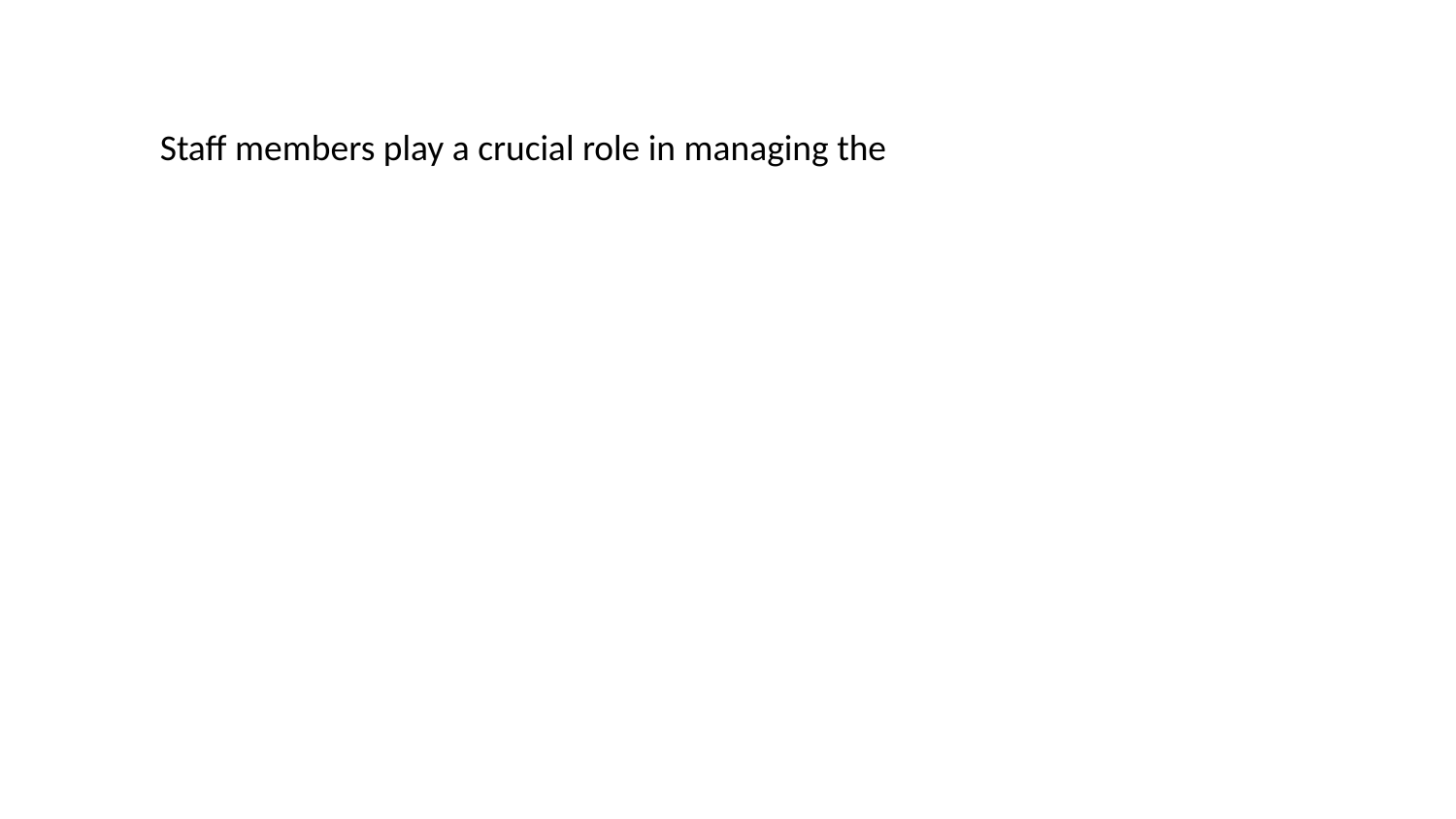

Staff members play a crucial role in managing the